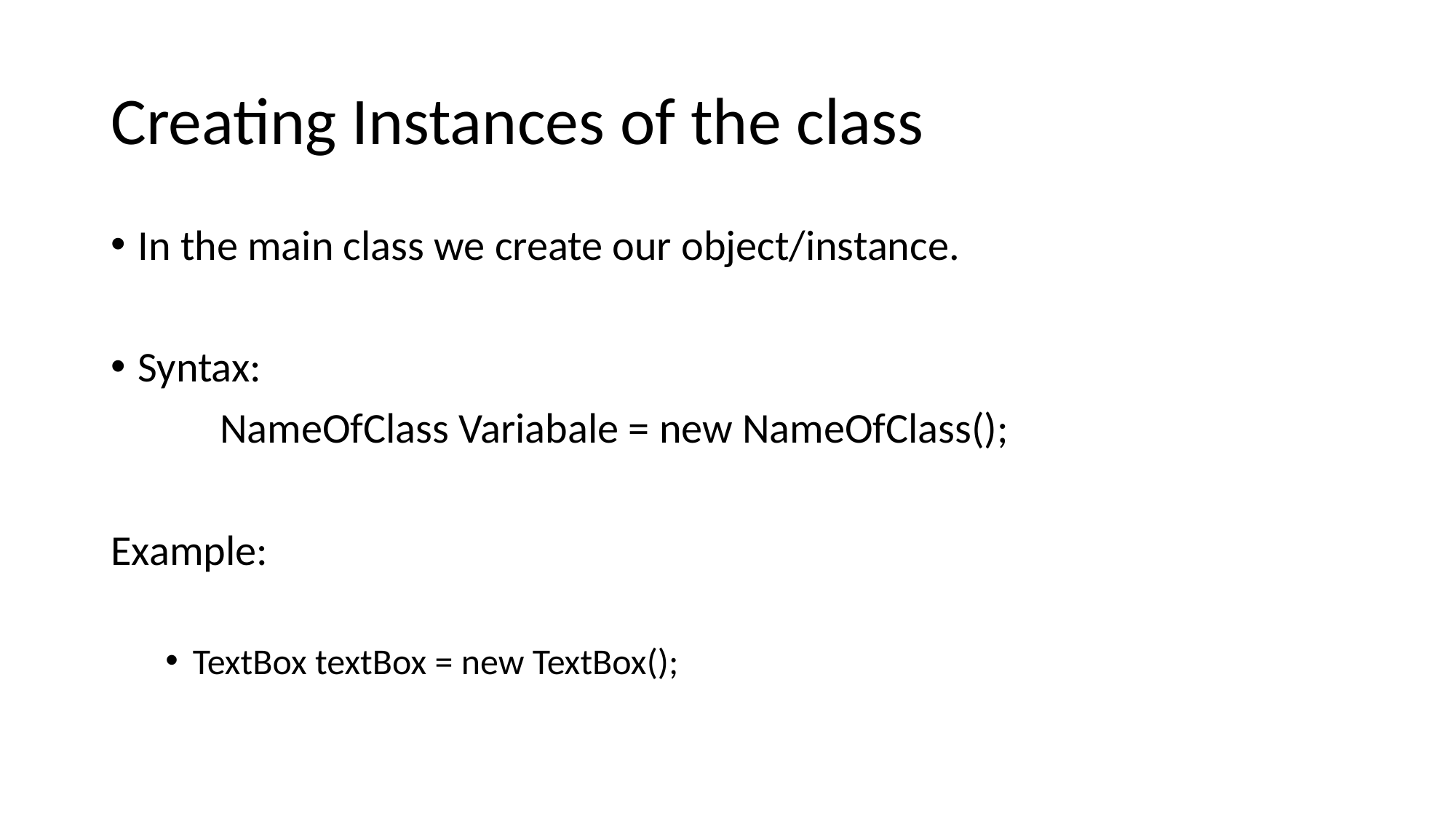

# Creating Instances of the class
In the main class we create our object/instance.

Syntax:
	NameOfClass Variabale = new NameOfClass();

Example:

TextBox textBox = new TextBox();